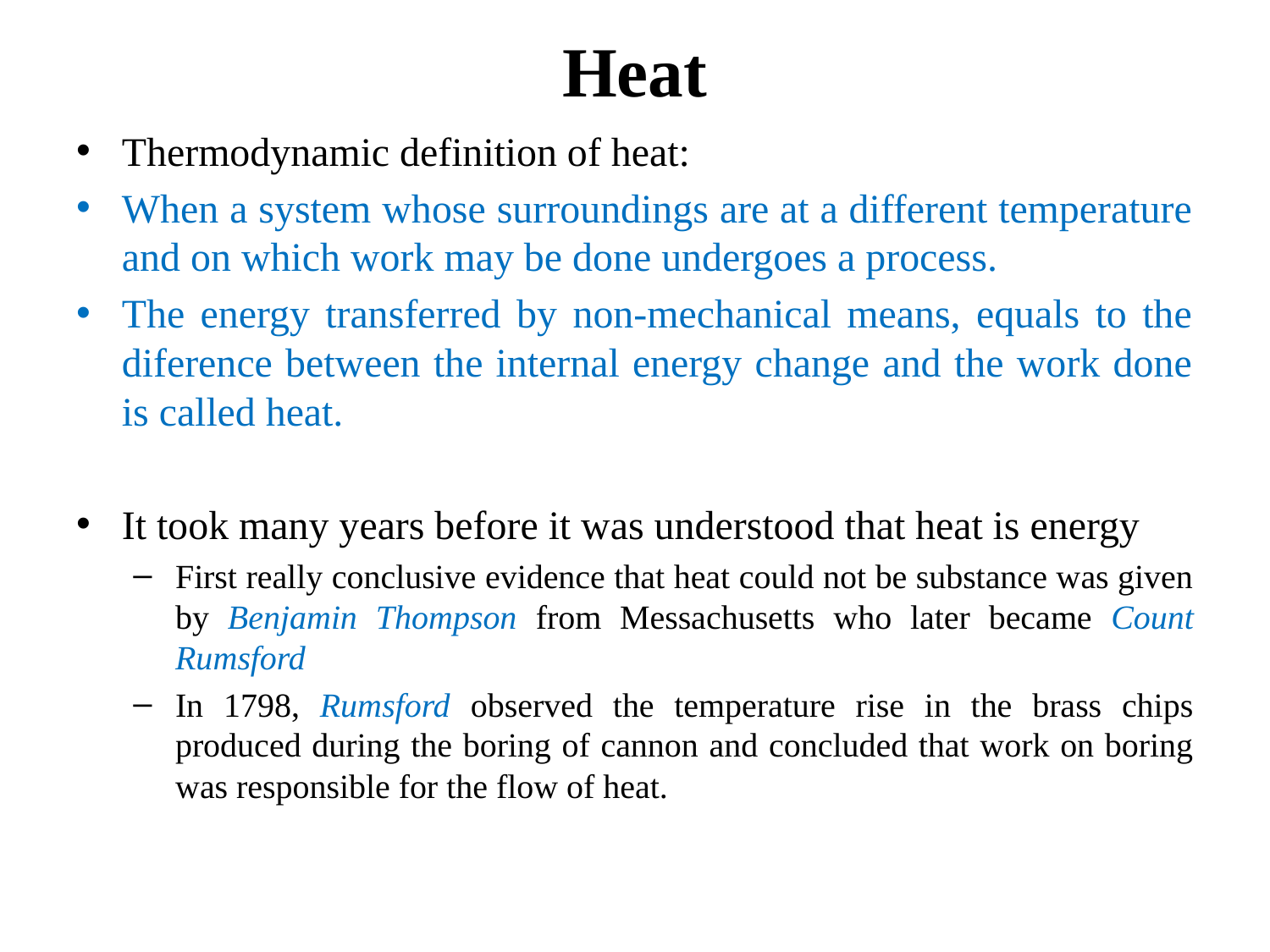

# Heat
Thermodynamic definition of heat:
When a system whose surroundings are at a different temperature and on which work may be done undergoes a process.
The energy transferred by non-mechanical means, equals to the diference between the internal energy change and the work done is called heat.

It took many years before it was understood that heat is energy
First really conclusive evidence that heat could not be substance was given by Benjamin Thompson from Messachusetts who later became Count Rumsford
In 1798, Rumsford observed the temperature rise in the brass chips produced during the boring of cannon and concluded that work on boring was responsible for the flow of heat.